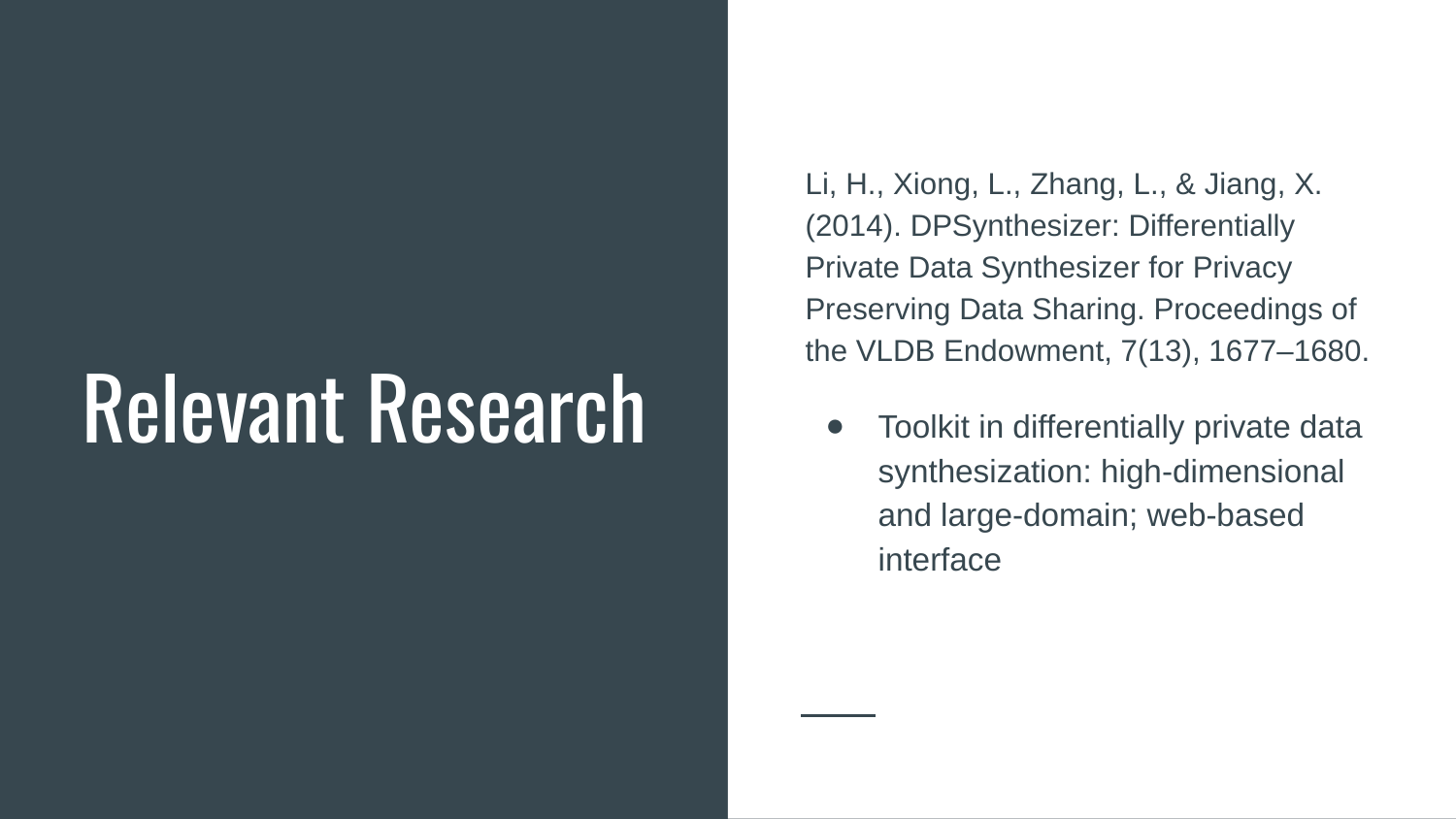

Li, H., Xiong, L., Zhang, L., & Jiang, X. (2014). DPSynthesizer: Differentially Private Data Synthesizer for Privacy Preserving Data Sharing. Proceedings of the VLDB Endowment, 7(13), 1677–1680.
Toolkit in differentially private data synthesization: high-dimensional and large-domain; web-based interface

# Relevant Research